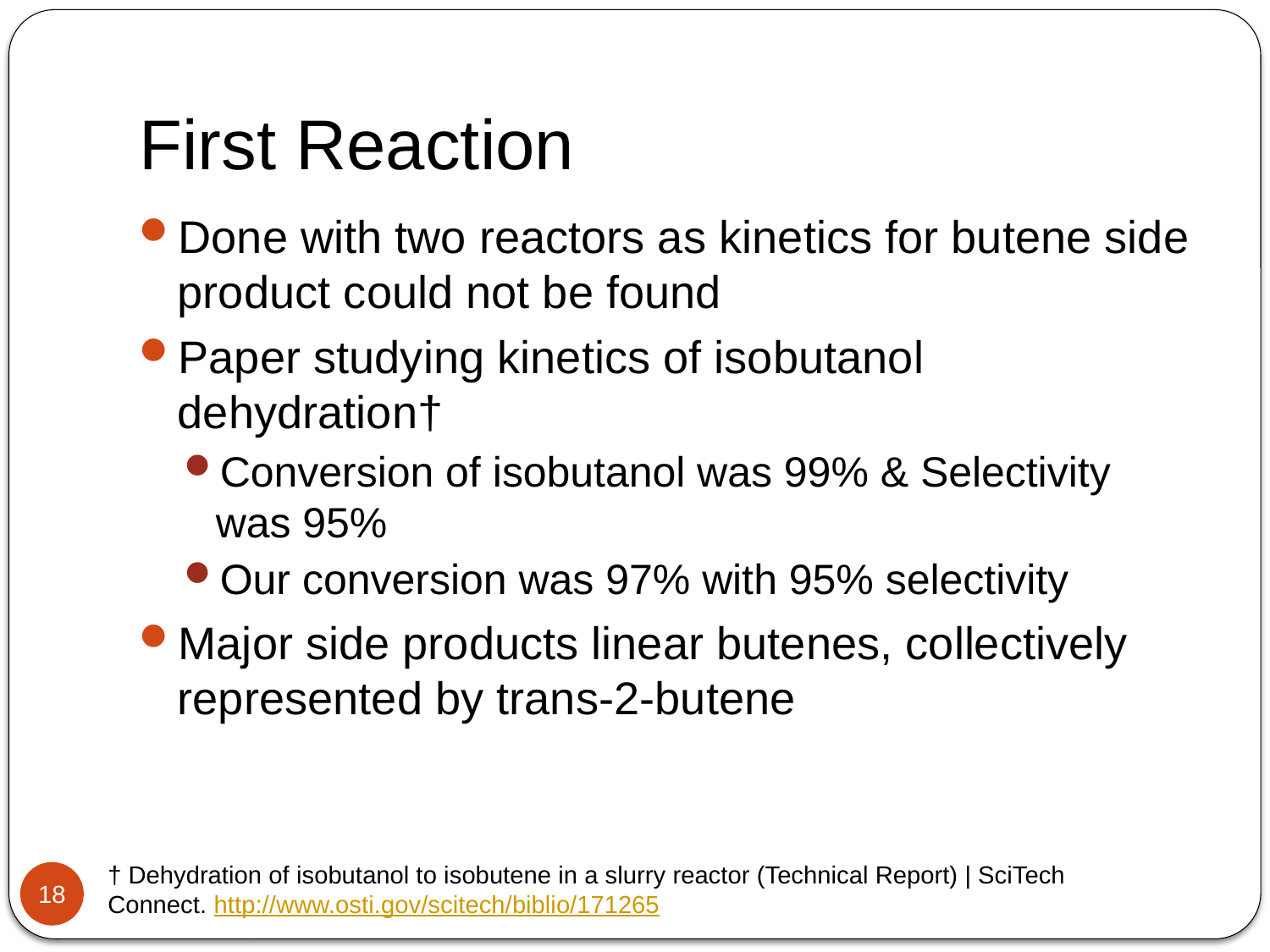

# First Reaction
Done with two reactors as kinetics for butene side product could not be found
Paper studying kinetics of isobutanol dehydration†
Conversion of isobutanol was 99% & Selectivity was 95%
Our conversion was 97% with 95% selectivity
Major side products linear butenes, collectively represented by trans-2-butene
† Dehydration of isobutanol to isobutene in a slurry reactor (Technical Report) | SciTech Connect. http://www.osti.gov/scitech/biblio/171265
18